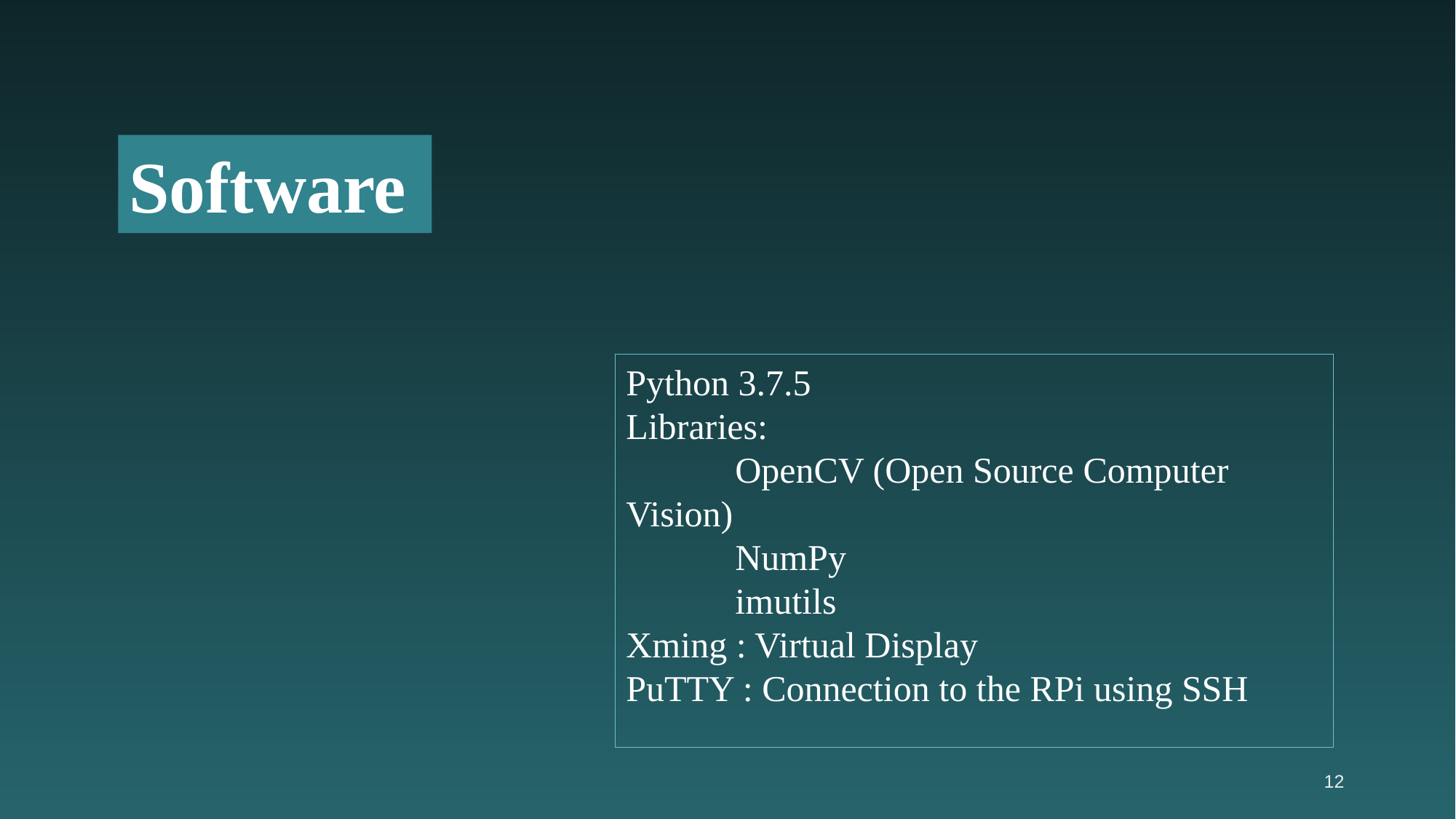

Software
Python 3.7.5
Libraries:
	OpenCV (Open Source Computer Vision)
	NumPy
	imutils
Xming : Virtual Display
PuTTY : Connection to the RPi using SSH

12